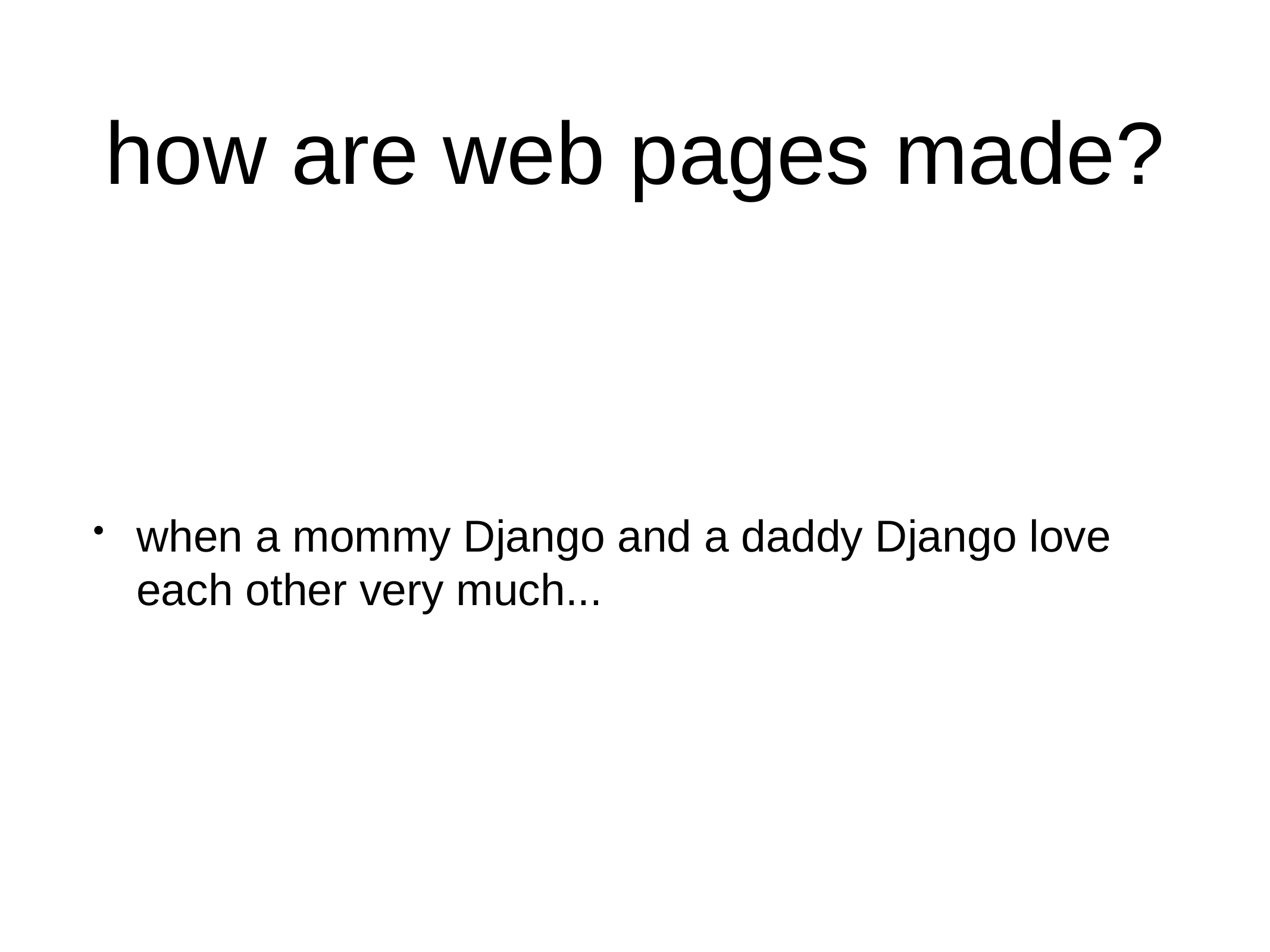

# how are web pages made?
when a mommy Django and a daddy Django love each other very much...